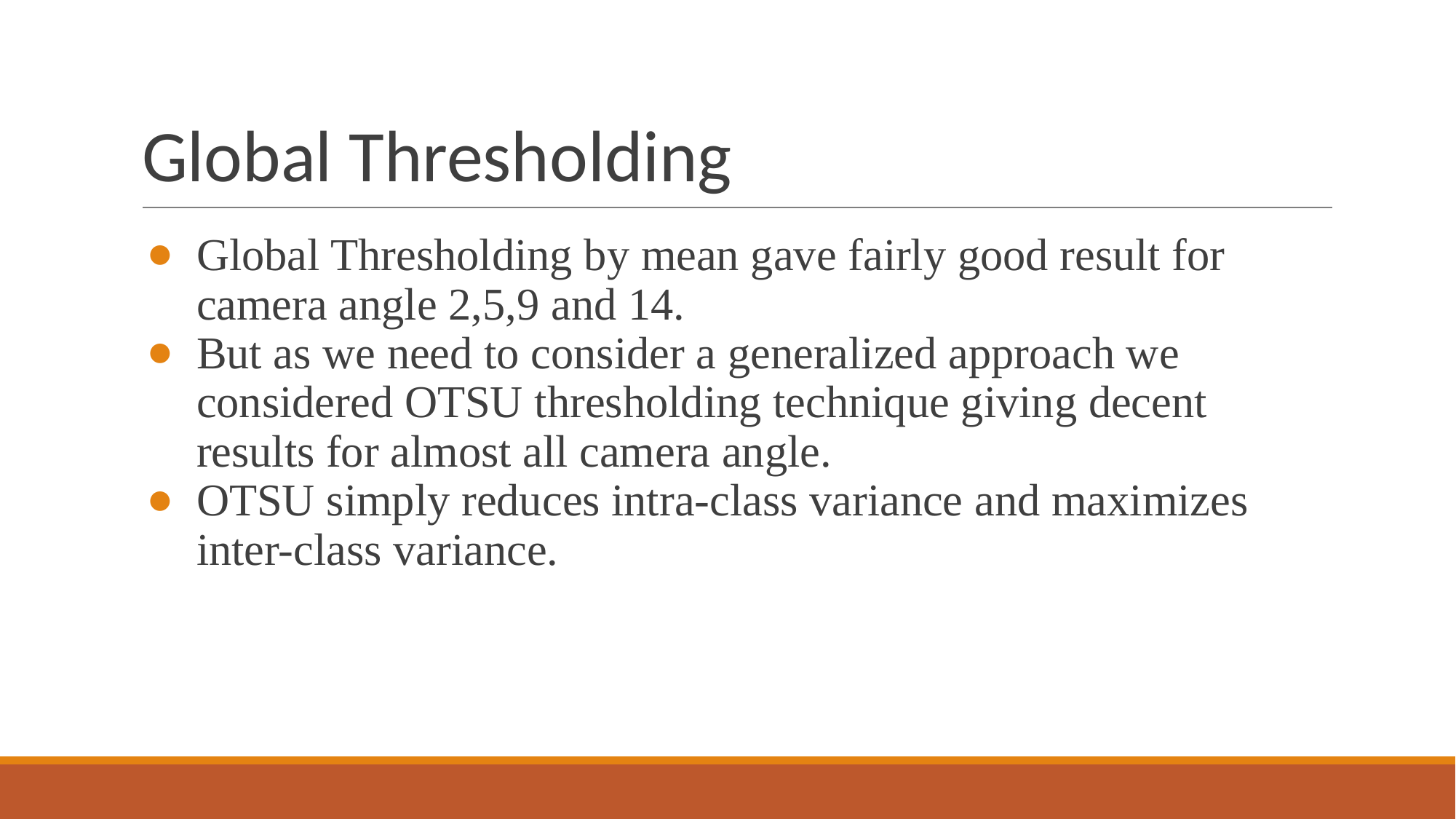

# Global Thresholding
Global Thresholding by mean gave fairly good result for camera angle 2,5,9 and 14.
But as we need to consider a generalized approach we considered OTSU thresholding technique giving decent results for almost all camera angle.
OTSU simply reduces intra-class variance and maximizes inter-class variance.